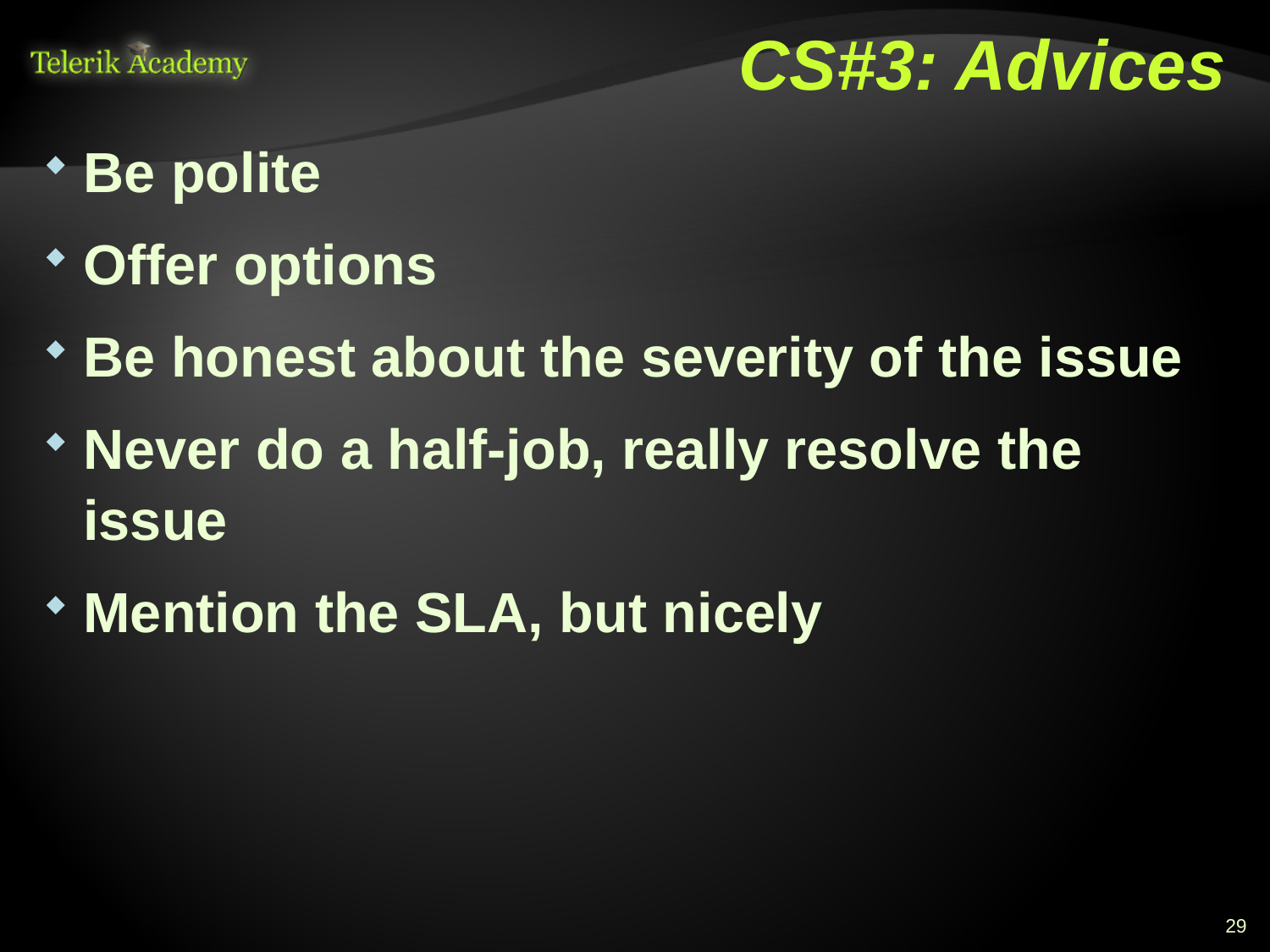

# CS#3: Advices
Be polite
Offer options
Be honest about the severity of the issue
Never do a half-job, really resolve the issue
Mention the SLA, but nicely
29